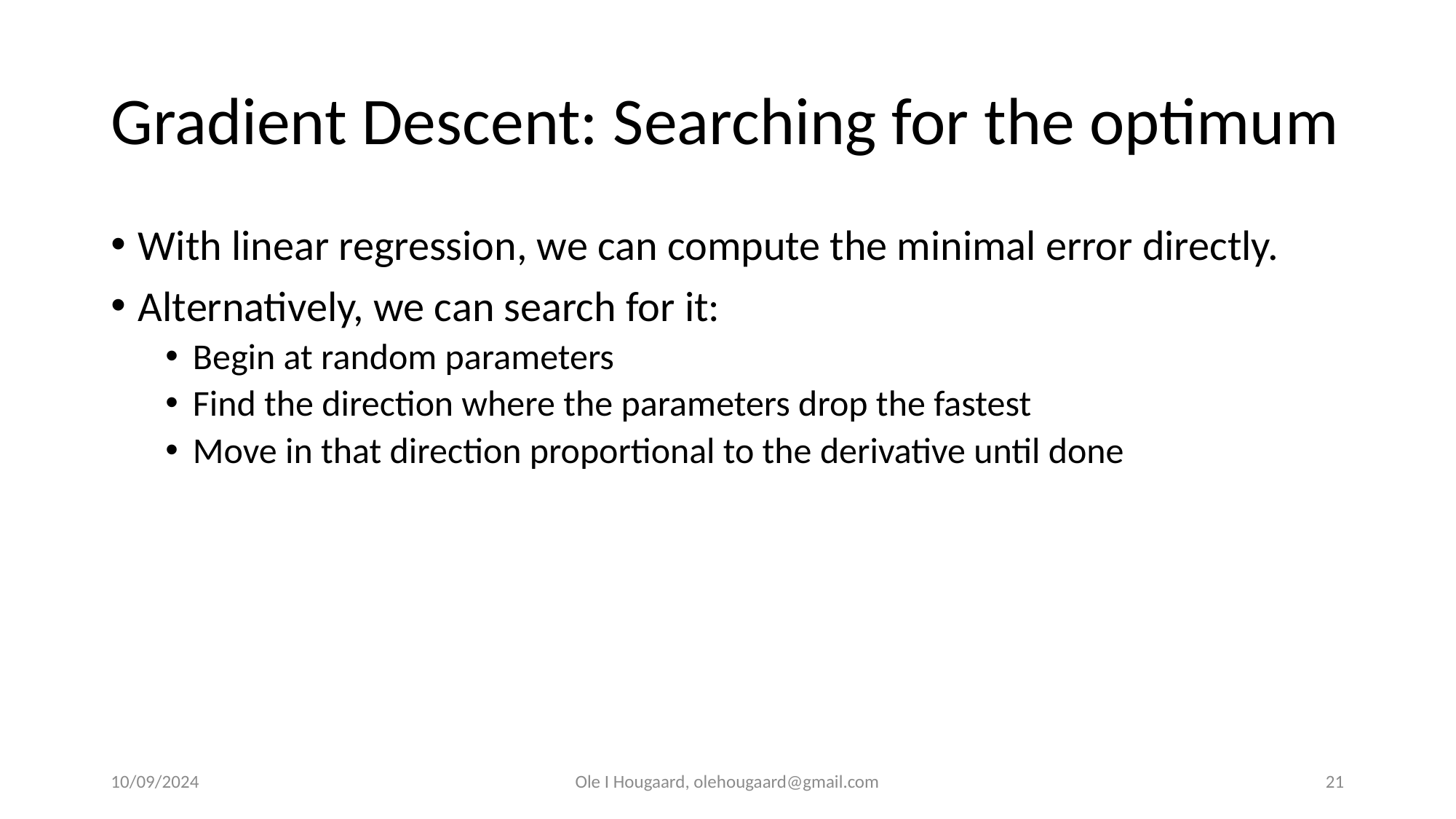

# Gradient Descent: Searching for the optimum
With linear regression, we can compute the minimal error directly.
Alternatively, we can search for it:
Begin at random parameters
Find the direction where the parameters drop the fastest
Move in that direction proportional to the derivative until done

10/09/2024
Ole I Hougaard, olehougaard@gmail.com
21